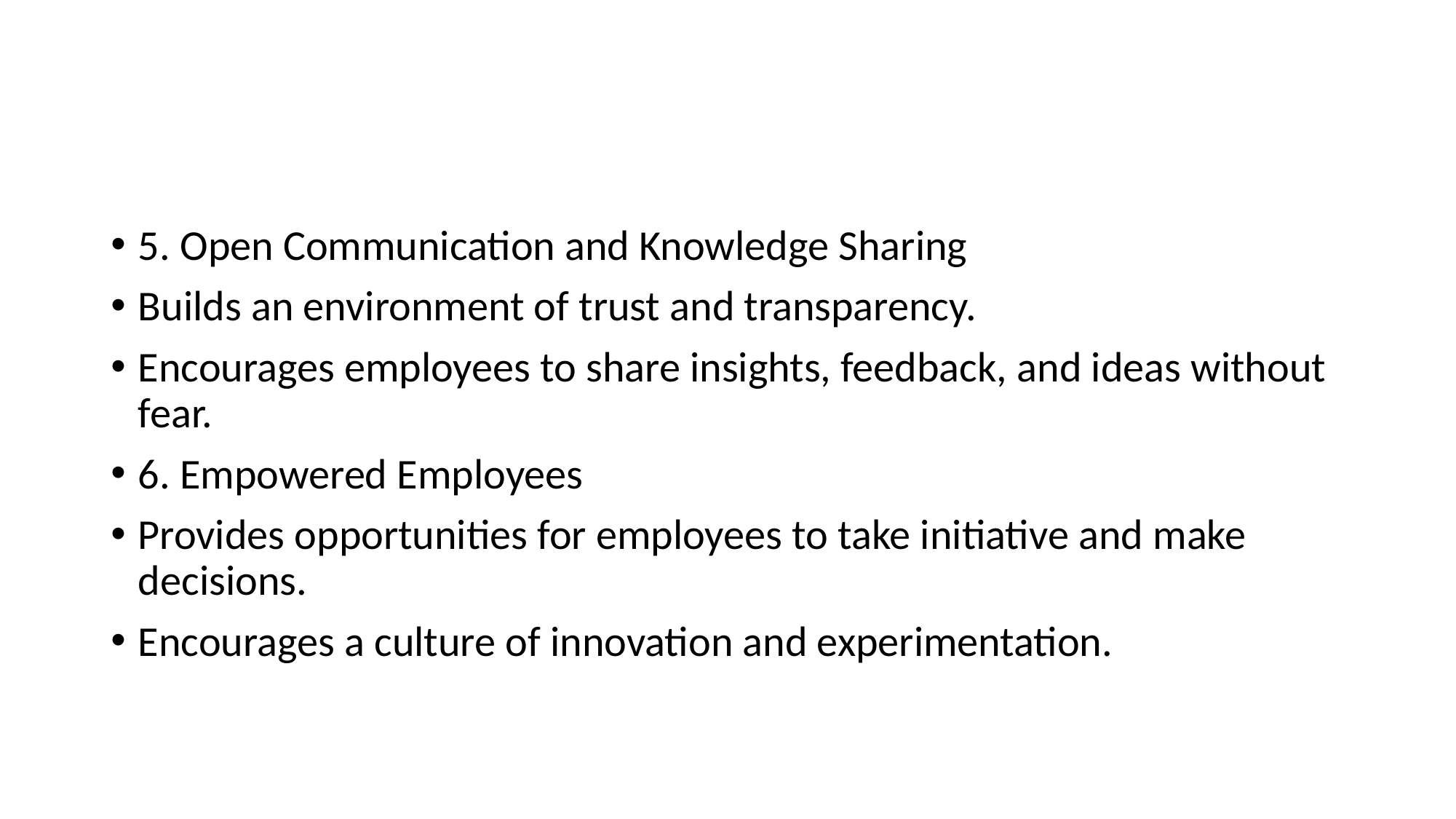

#
5. Open Communication and Knowledge Sharing
Builds an environment of trust and transparency.
Encourages employees to share insights, feedback, and ideas without fear.
6. Empowered Employees
Provides opportunities for employees to take initiative and make decisions.
Encourages a culture of innovation and experimentation.